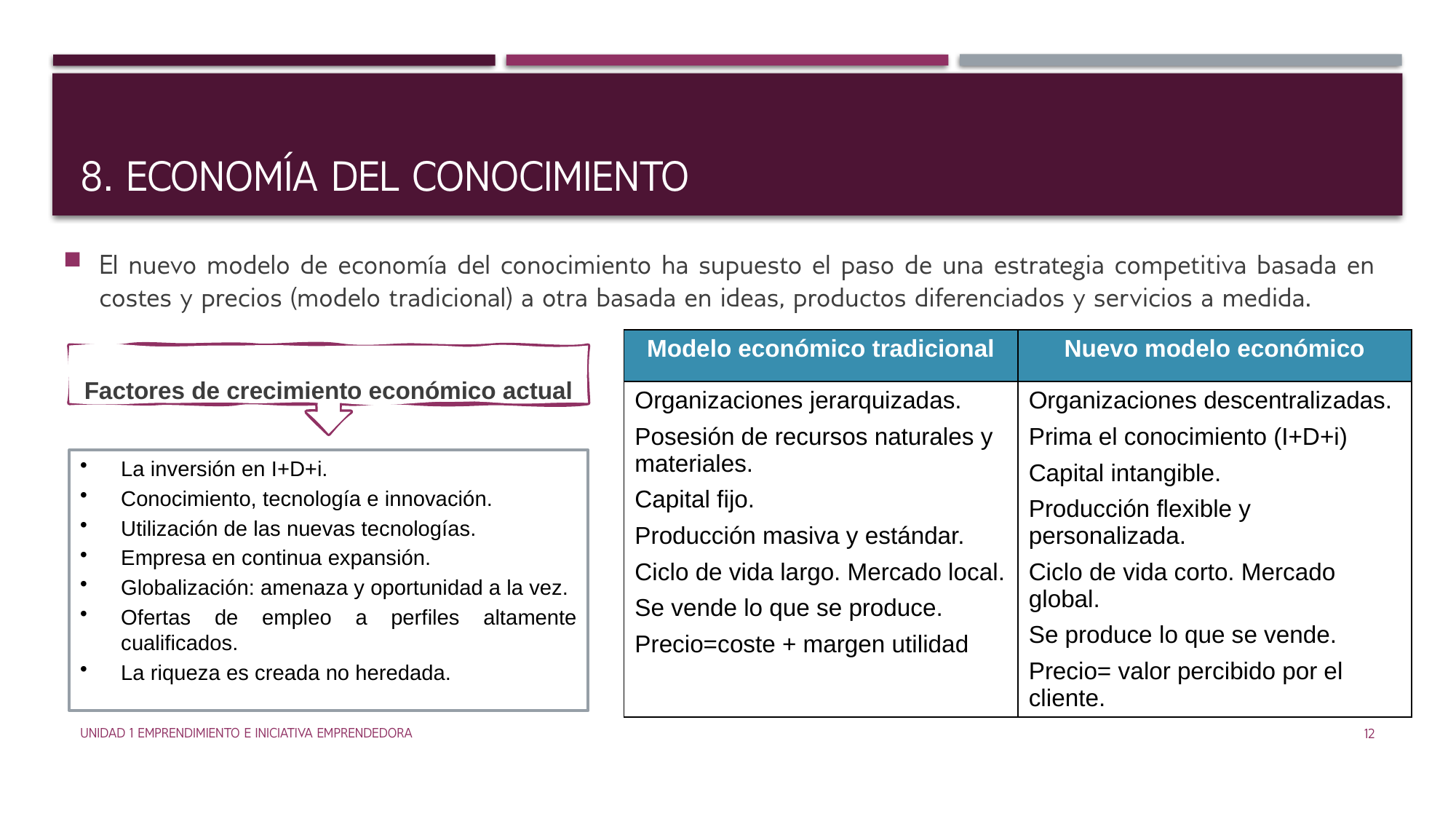

# 8. ECONOMÍA DEL CONOCIMIENTO
El nuevo modelo de economía del conocimiento ha supuesto el paso de una estrategia competitiva basada en costes y precios (modelo tradicional) a otra basada en ideas, productos diferenciados y servicios a medida.
| Modelo económico tradicional | Nuevo modelo económico |
| --- | --- |
| Organizaciones jerarquizadas. Posesión de recursos naturales y materiales. Capital fijo. Producción masiva y estándar. Ciclo de vida largo. Mercado local. Se vende lo que se produce. Precio=coste + margen utilidad | Organizaciones descentralizadas. Prima el conocimiento (I+D+i) Capital intangible. Producción flexible y personalizada. Ciclo de vida corto. Mercado global. Se produce lo que se vende. Precio= valor percibido por el cliente. |
Factores de crecimiento económico actual
La inversión en I+D+i.
Conocimiento, tecnología e innovación.
Utilización de las nuevas tecnologías.
Empresa en continua expansión.
Globalización: amenaza y oportunidad a la vez.
Ofertas de empleo a perfiles altamente cualificados.
La riqueza es creada no heredada.
UNIDAD 1 EMPRENDIMIENTO E INICIATIVA EMPRENDEDORA
12